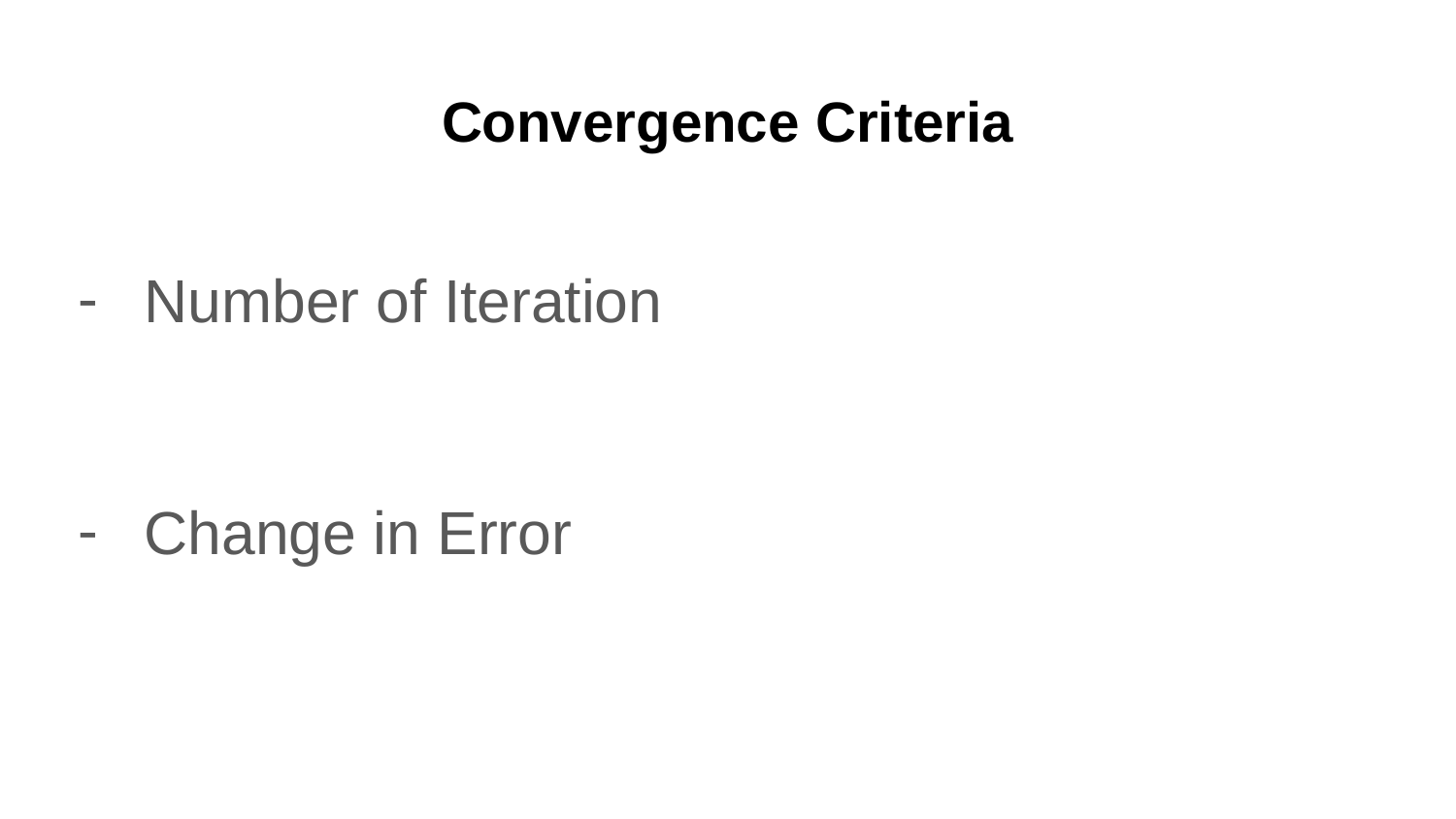

# Convergence Criteria
Number of Iteration

Change in Error